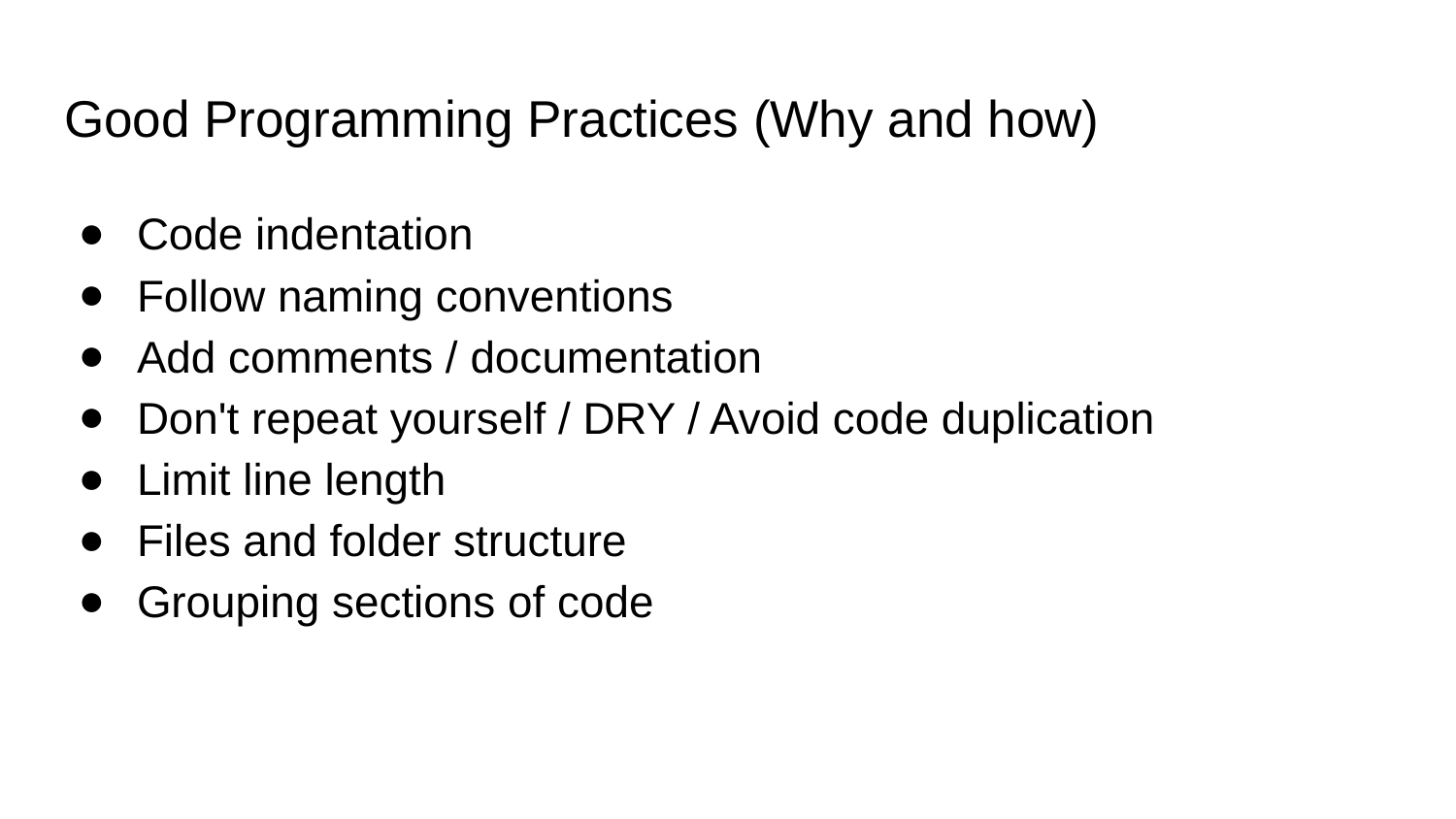

# Good Programming Practices (Why and how)
Code indentation
Follow naming conventions
Add comments / documentation
Don't repeat yourself / DRY / Avoid code duplication
Limit line length
Files and folder structure
Grouping sections of code